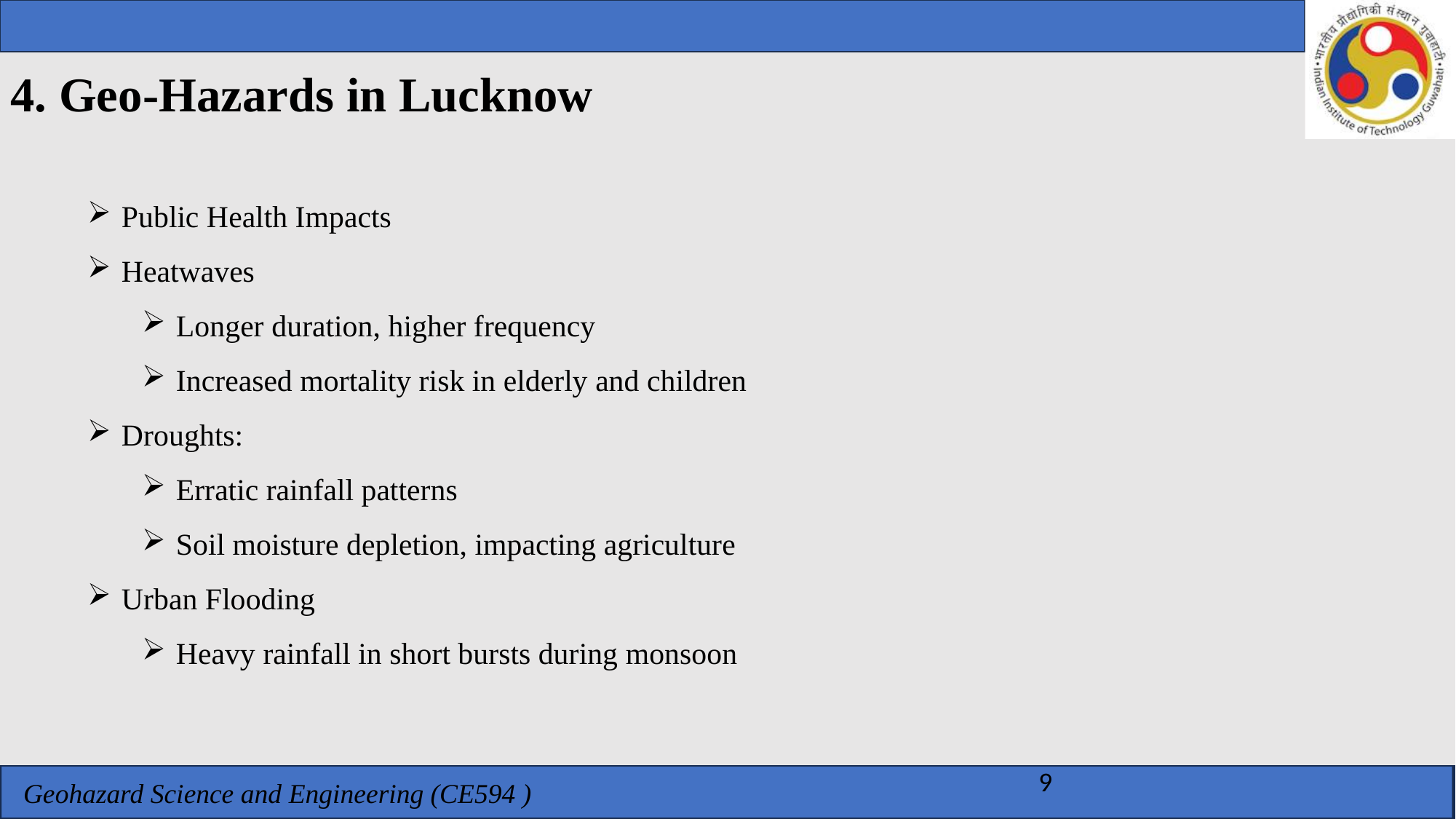

# 4. Geo-Hazards in Lucknow
Public Health Impacts
Heatwaves
Longer duration, higher frequency
Increased mortality risk in elderly and children
Droughts:
Erratic rainfall patterns
Soil moisture depletion, impacting agriculture
Urban Flooding
Heavy rainfall in short bursts during monsoon
9